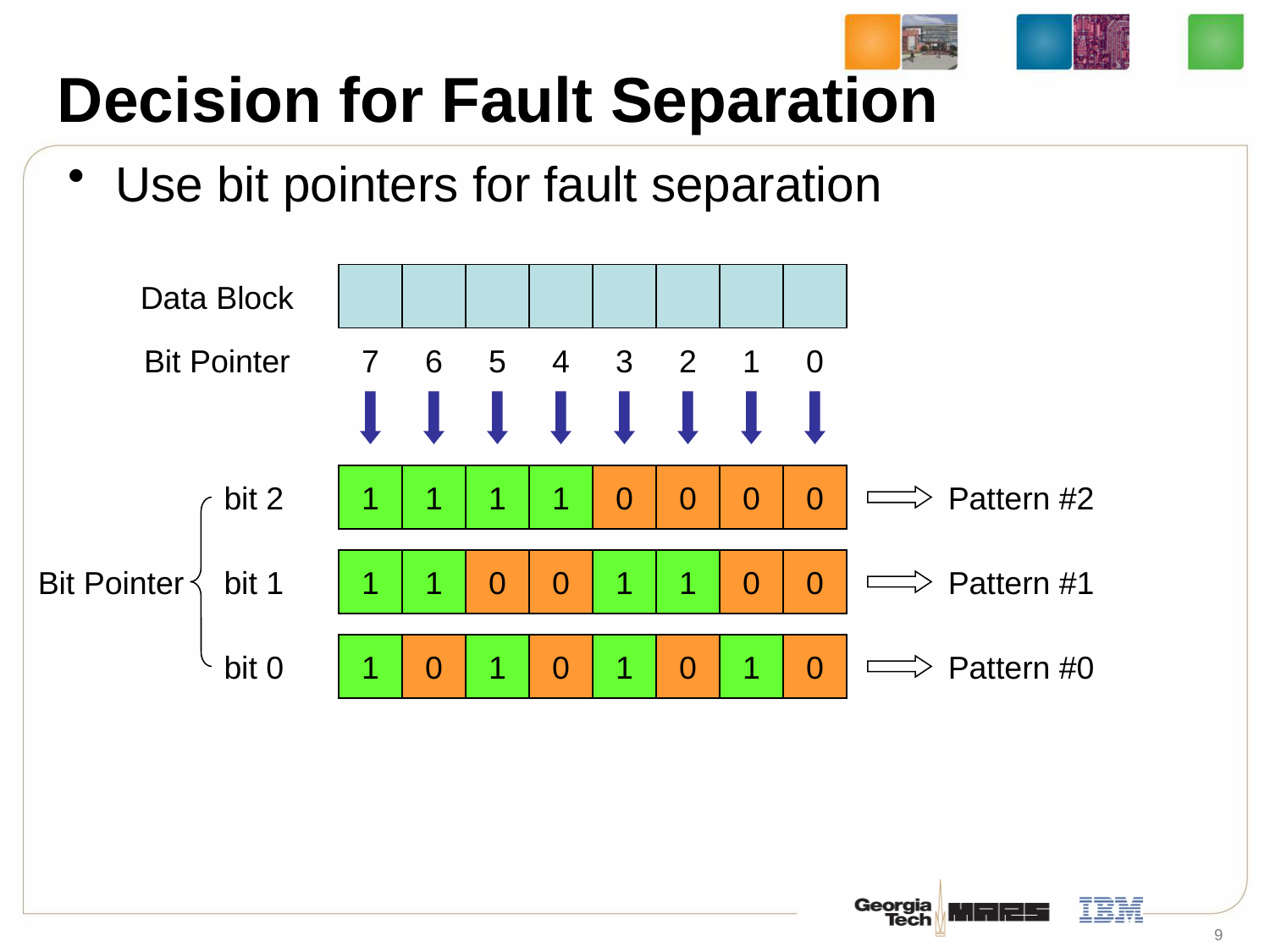

# Decision for Fault Separation
Use bit pointers for fault separation
Data Block

Bit Pointer
7
6
5
4
3
2
1
0

bit 2
1
bit 1
1
bit 0
1

Bit Pointer

1
1
0

1
0
1

1
0
0

0
1
1

0
1
0

0
0
1

0
0
0

Pattern #2

Pattern #1

Pattern #0

9